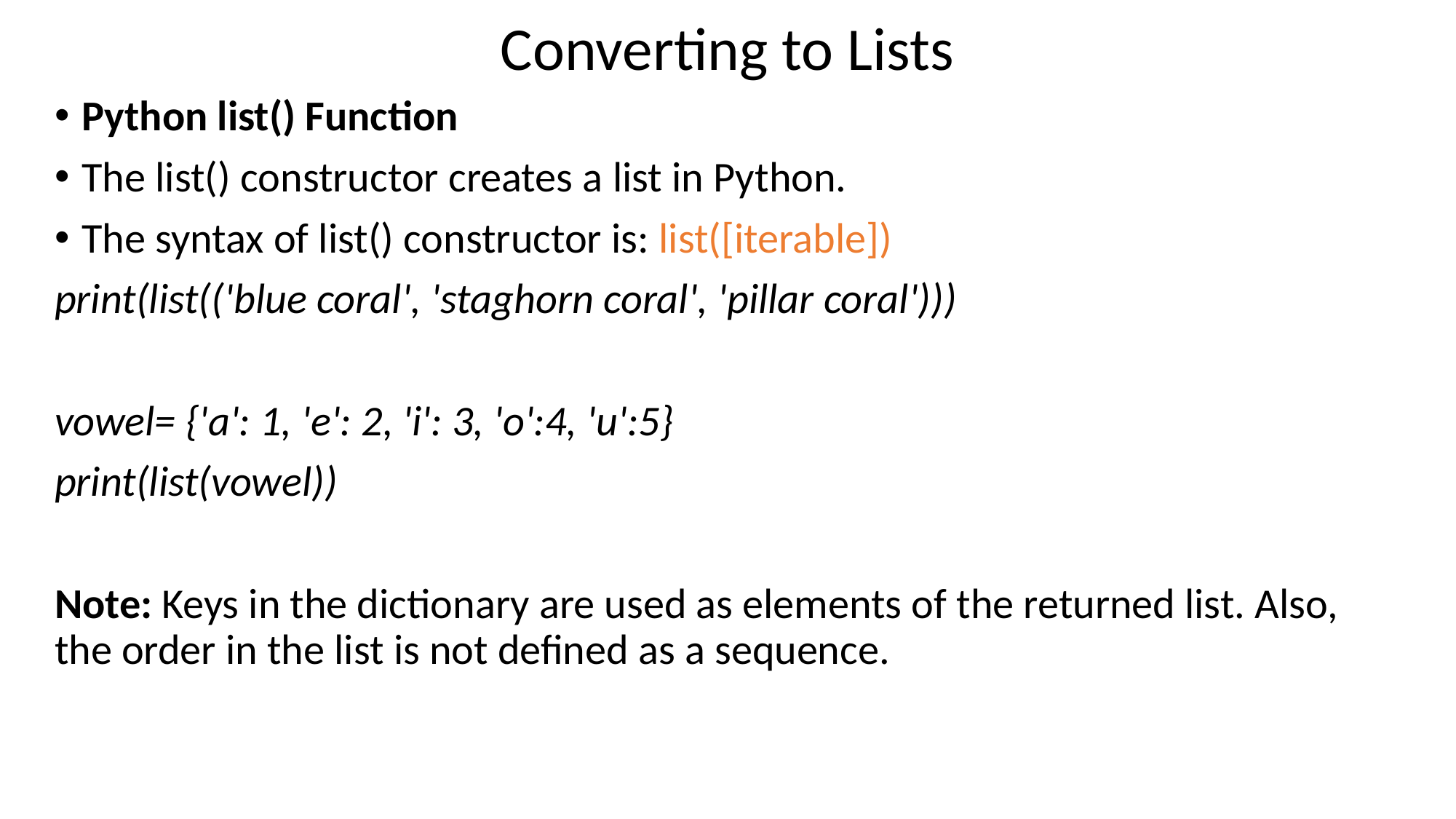

# Converting to Lists
Python list() Function
The list() constructor creates a list in Python.
The syntax of list() constructor is: list([iterable])
print(list(('blue coral', 'staghorn coral', 'pillar coral')))

vowel= {'a': 1, 'e': 2, 'i': 3, 'o':4, 'u':5}
print(list(vowel))

Note: Keys in the dictionary are used as elements of the returned list. Also, the order in the list is not defined as a sequence.